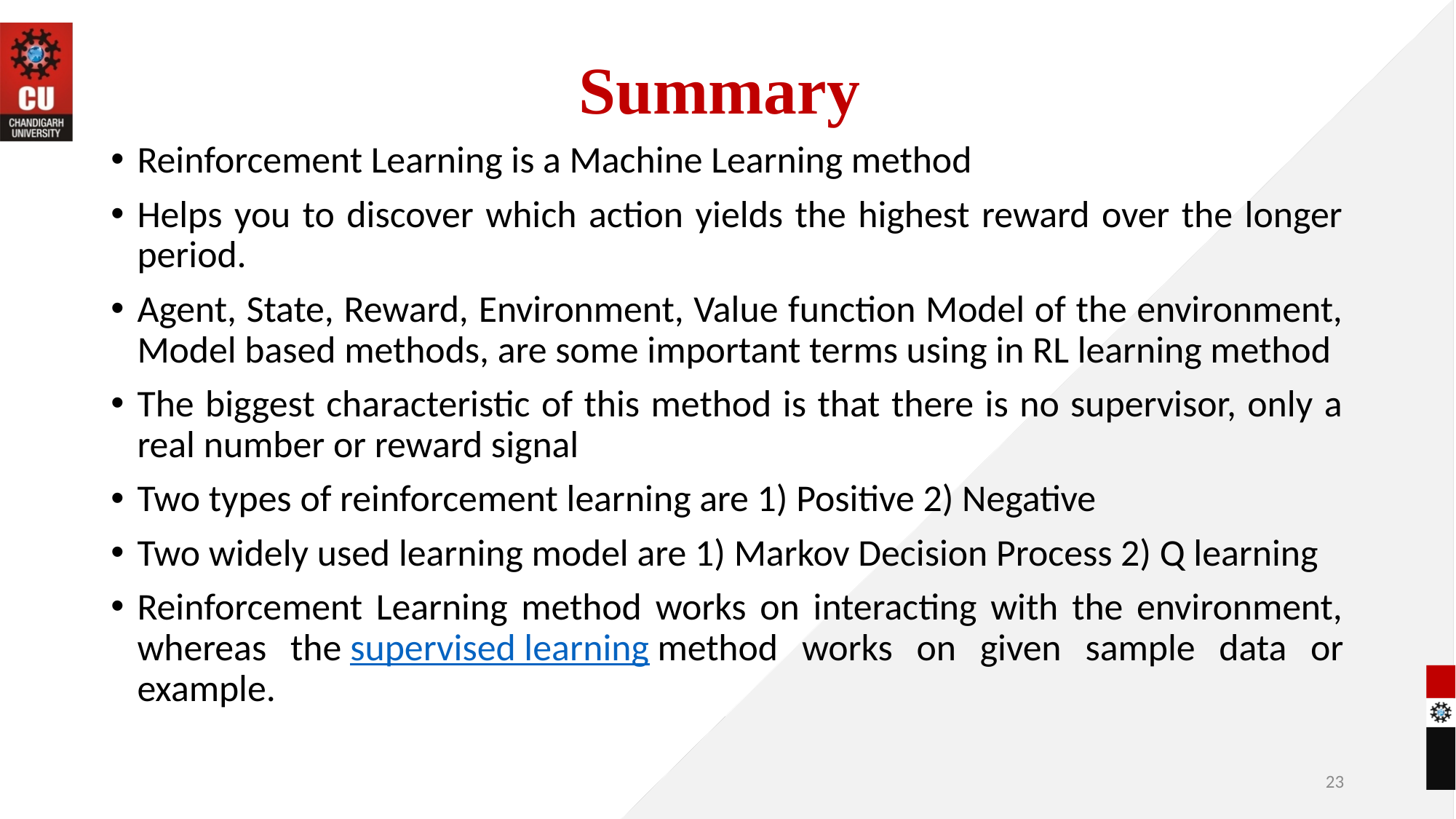

# Summary
Reinforcement Learning is a Machine Learning method
Helps you to discover which action yields the highest reward over the longer period.
Agent, State, Reward, Environment, Value function Model of the environment, Model based methods, are some important terms using in RL learning method
The biggest characteristic of this method is that there is no supervisor, only a real number or reward signal
Two types of reinforcement learning are 1) Positive 2) Negative
Two widely used learning model are 1) Markov Decision Process 2) Q learning
Reinforcement Learning method works on interacting with the environment, whereas the supervised learning method works on given sample data or example.

23